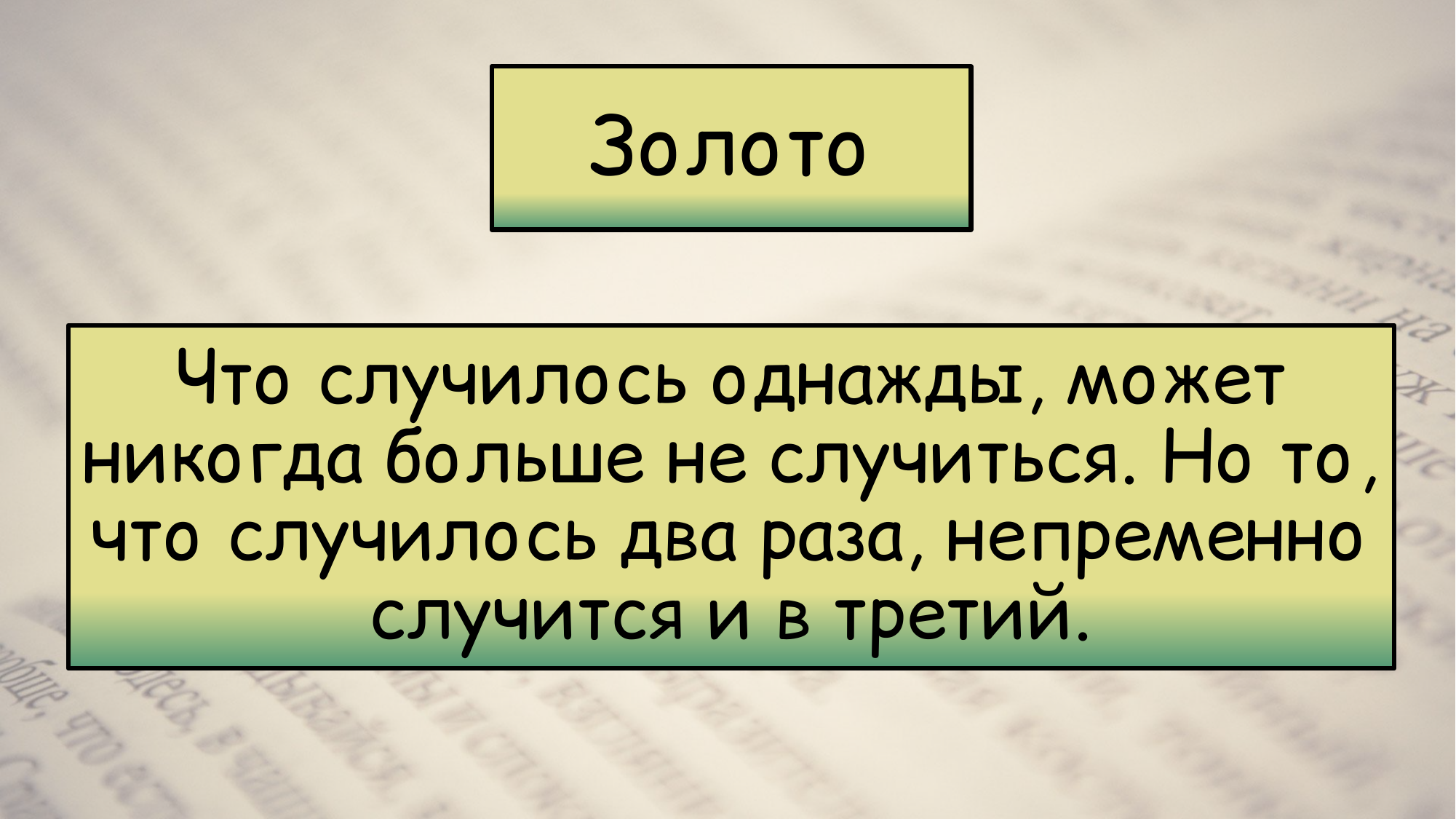

# Золото
Что случилось однажды, может никогда больше не случиться. Но то, что случилось два раза, непременно случится и в третий.